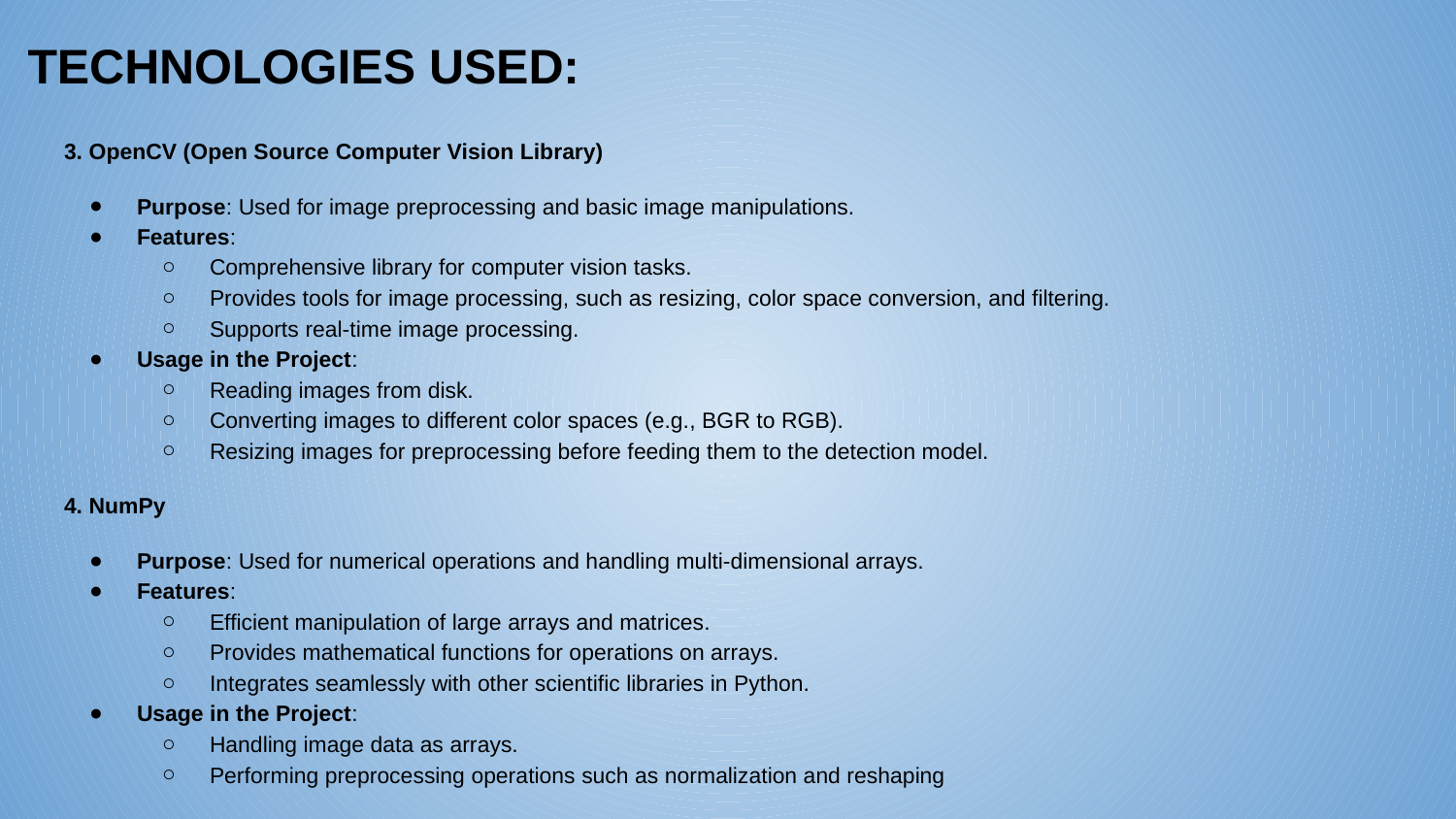

# TECHNOLOGIES USED:
3. OpenCV (Open Source Computer Vision Library)
Purpose: Used for image preprocessing and basic image manipulations.
Features:
Comprehensive library for computer vision tasks.
Provides tools for image processing, such as resizing, color space conversion, and filtering.
Supports real-time image processing.
Usage in the Project:
Reading images from disk.
Converting images to different color spaces (e.g., BGR to RGB).
Resizing images for preprocessing before feeding them to the detection model.
4. NumPy
Purpose: Used for numerical operations and handling multi-dimensional arrays.
Features:
Efficient manipulation of large arrays and matrices.
Provides mathematical functions for operations on arrays.
Integrates seamlessly with other scientific libraries in Python.
Usage in the Project:
Handling image data as arrays.
Performing preprocessing operations such as normalization and reshaping